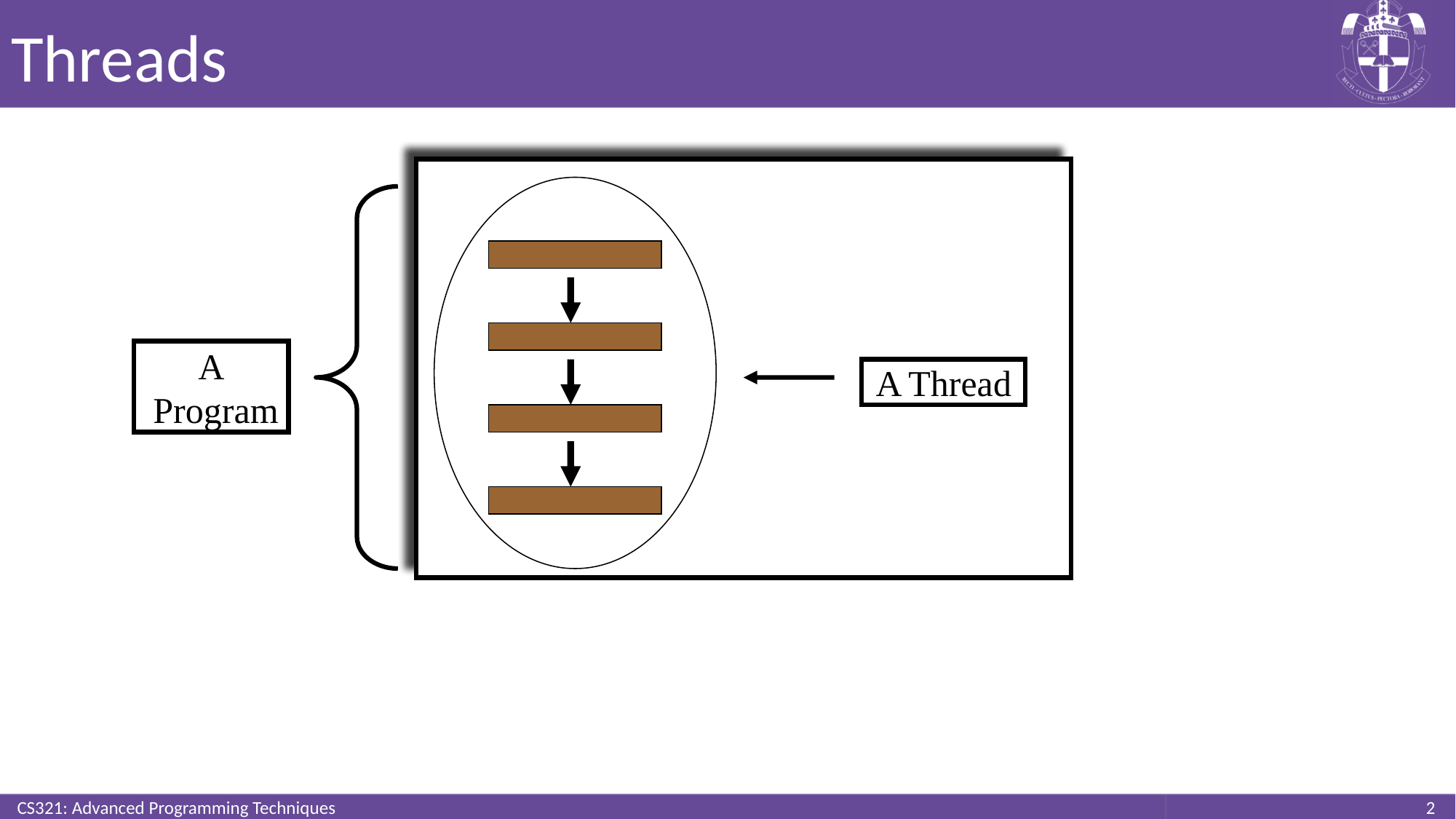

# Threads

A
 Program

A Thread

CS321: Advanced Programming Techniques
2